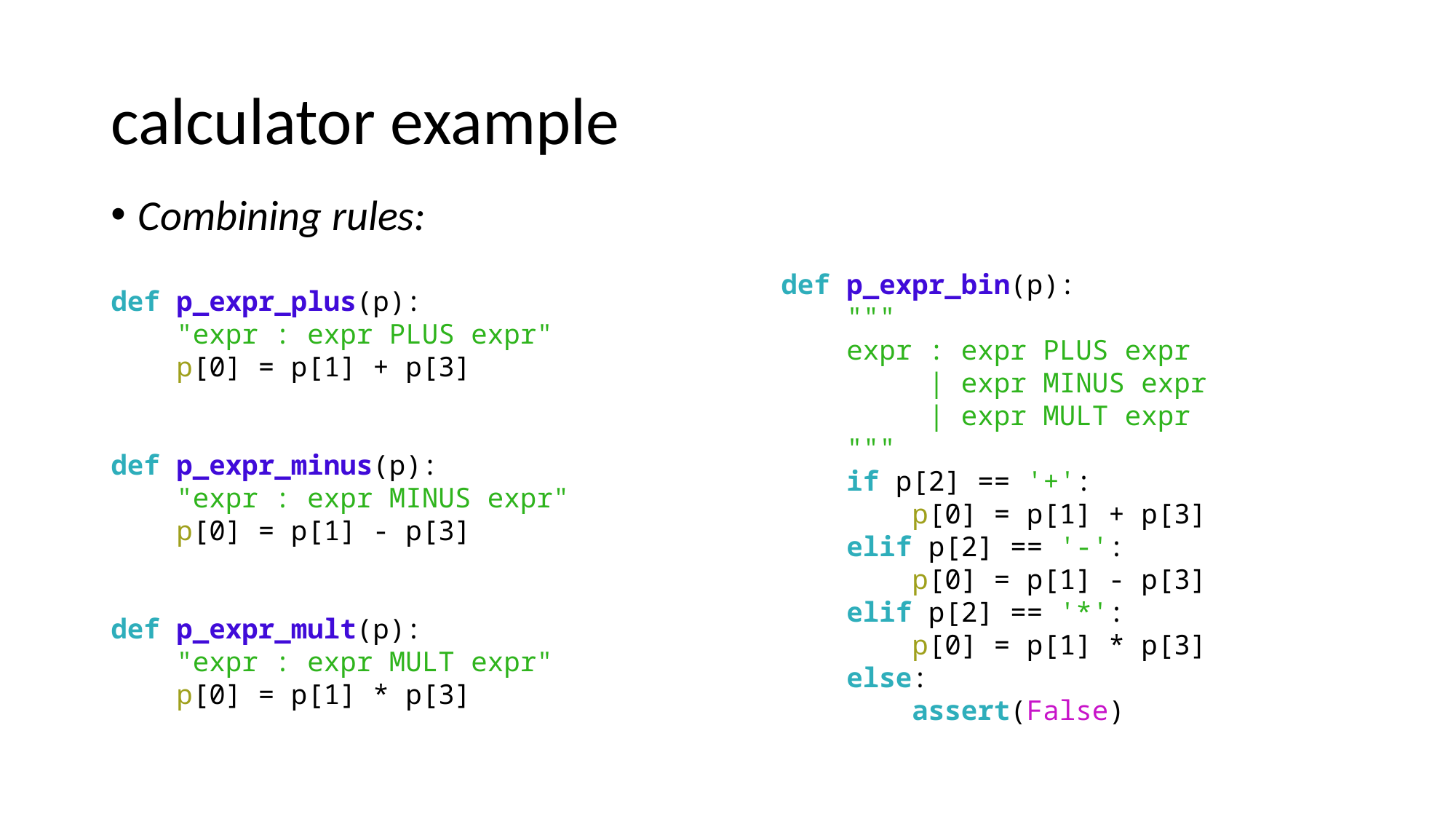

# calculator example
Combining rules:
def p_expr_bin(p):
    """
    expr : expr PLUS expr
         | expr MINUS expr
         | expr MULT expr
    """
    if p[2] == '+':
        p[0] = p[1] + p[3]
    elif p[2] == '-':
        p[0] = p[1] - p[3]
    elif p[2] == '*':
        p[0] = p[1] * p[3]
    else:
        assert(False)
def p_expr_plus(p):
    "expr : expr PLUS expr"
    p[0] = p[1] + p[3]

def p_expr_minus(p):
    "expr : expr MINUS expr"
    p[0] = p[1] - p[3]

def p_expr_mult(p):
    "expr : expr MULT expr"
    p[0] = p[1] * p[3]